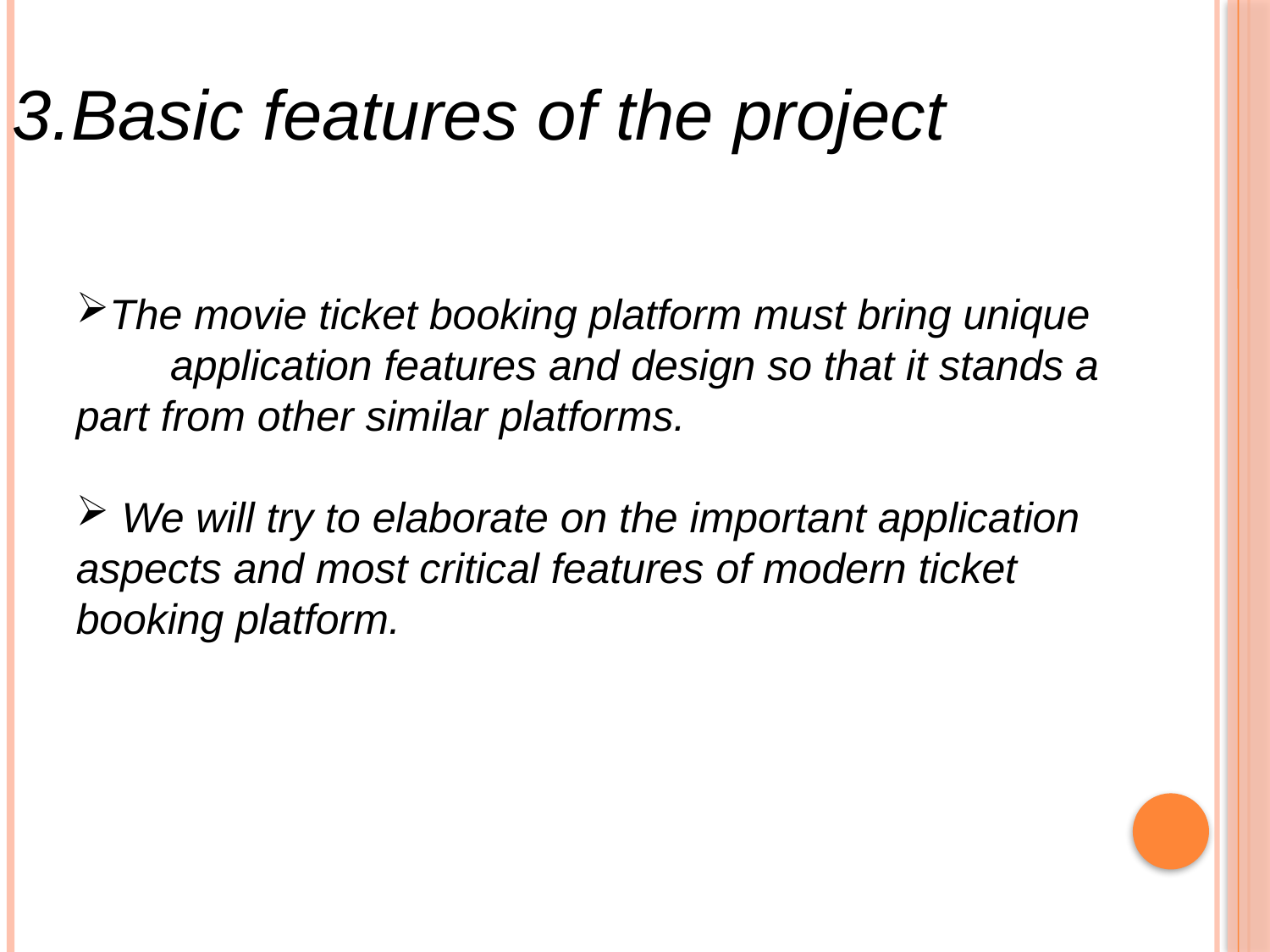

3.Basic features of the project

The movie ticket booking platform must bring unique               application features and design so that it stands a part from other similar platforms.

 We will try to elaborate on the important application aspects and most critical features of modern ticket booking platform.